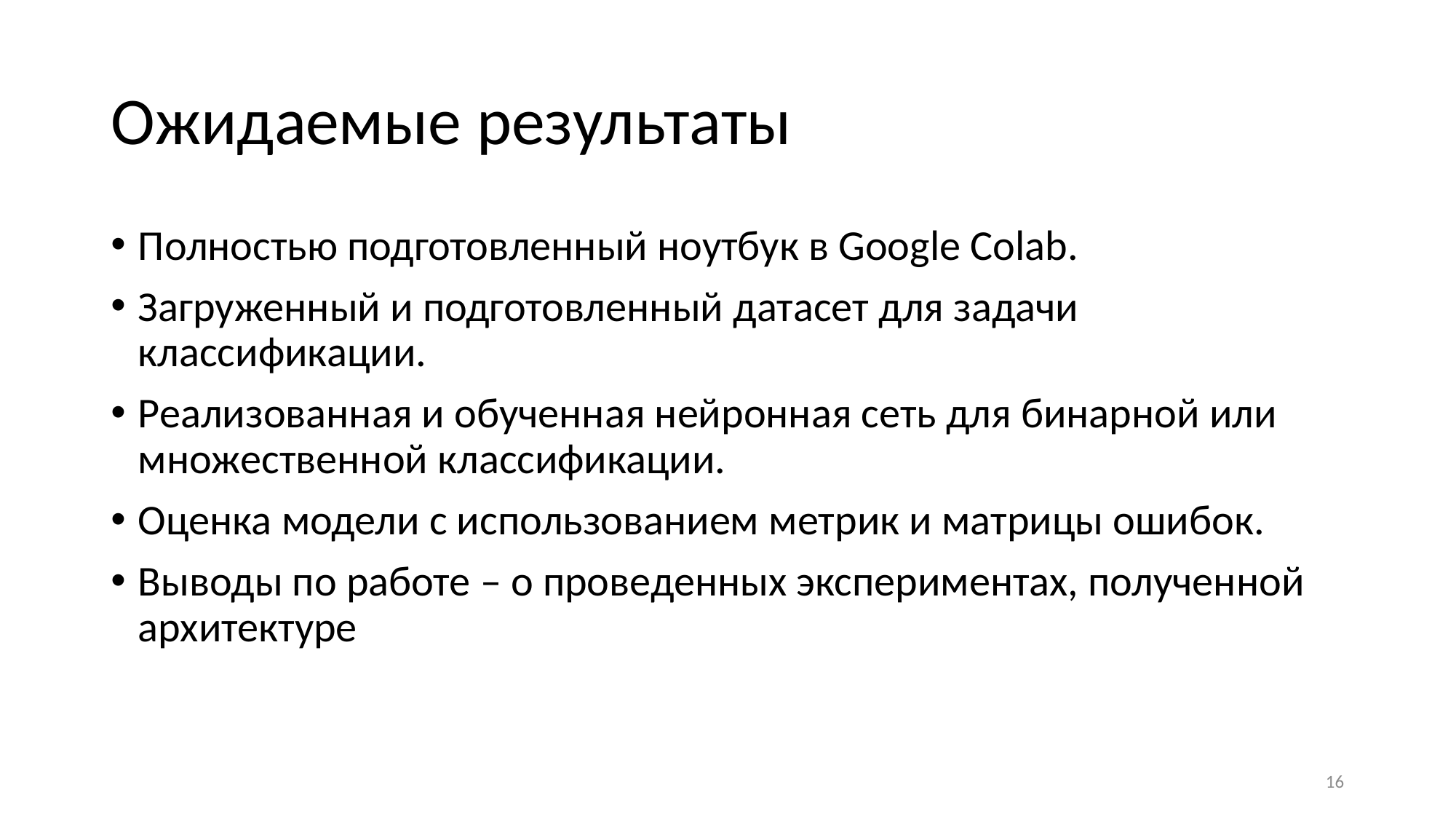

# Ожидаемые результаты
Полностью подготовленный ноутбук в Google Colab.
Загруженный и подготовленный датасет для задачи классификации.
Реализованная и обученная нейронная сеть для бинарной или множественной классификации.
Оценка модели с использованием метрик и матрицы ошибок.
Выводы по работе – о проведенных экспериментах, полученной архитектуре

16